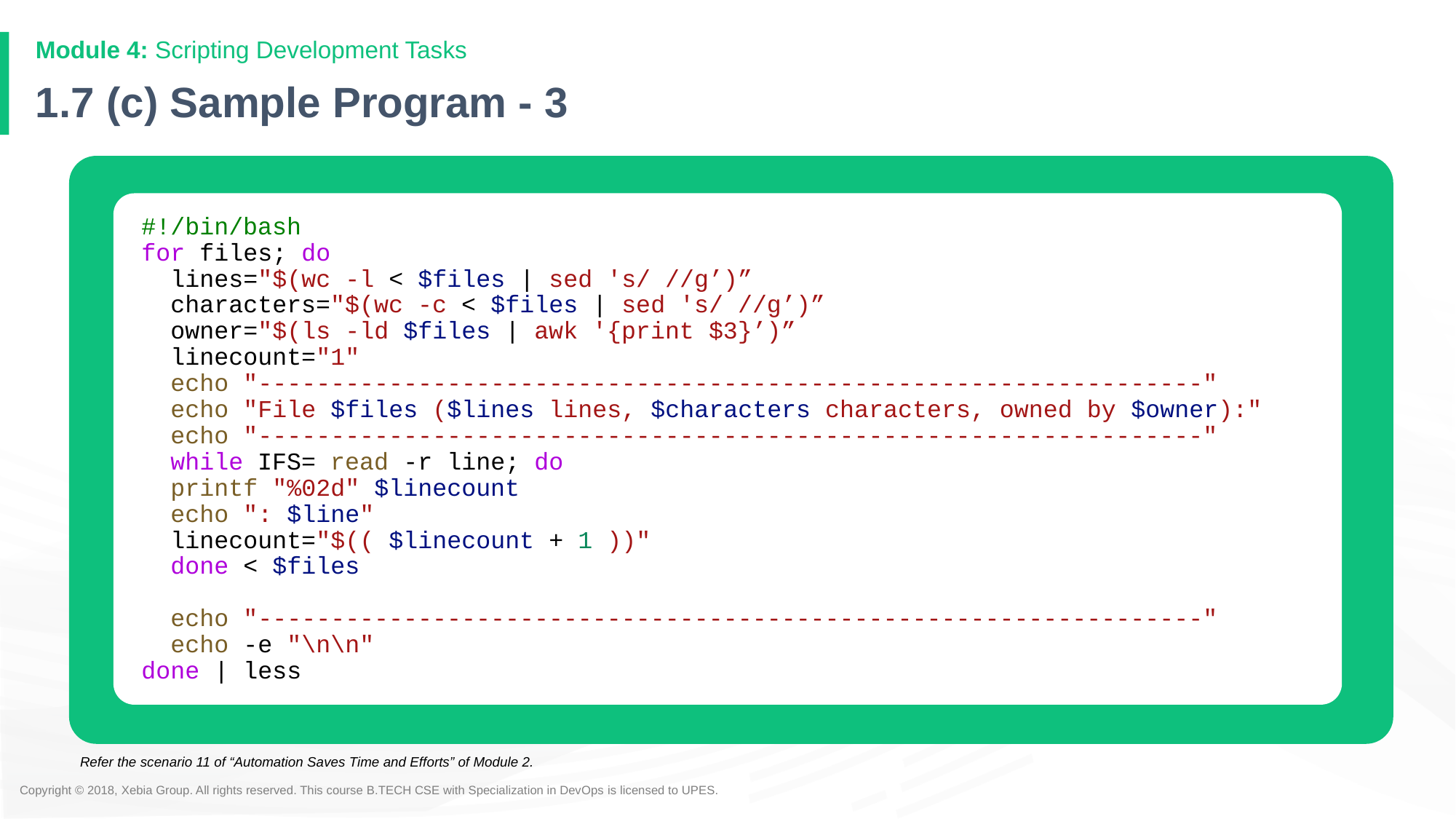

Module 4: Scripting Development Tasks
# 1.7 (c) Sample Program - 3

#!/bin/bash
for files; do
  lines="$(wc -l < $files | sed 's/ //g’)”
  characters="$(wc -c < $files | sed 's/ //g’)”
  owner="$(ls -ld $files | awk '{print $3}’)”
  linecount="1"
  echo "-----------------------------------------------------------------"
  echo "File $files ($lines lines, $characters characters, owned by $owner):"
  echo "-----------------------------------------------------------------"
  while IFS= read -r line; do
  printf "%02d" $linecount
  echo ": $line"
  linecount="$(( $linecount + 1 ))"
  done < $files

  echo "-----------------------------------------------------------------"
  echo -e "\n\n"
done | less
Refer the scenario 11 of “Automation Saves Time and Efforts” of Module 2.